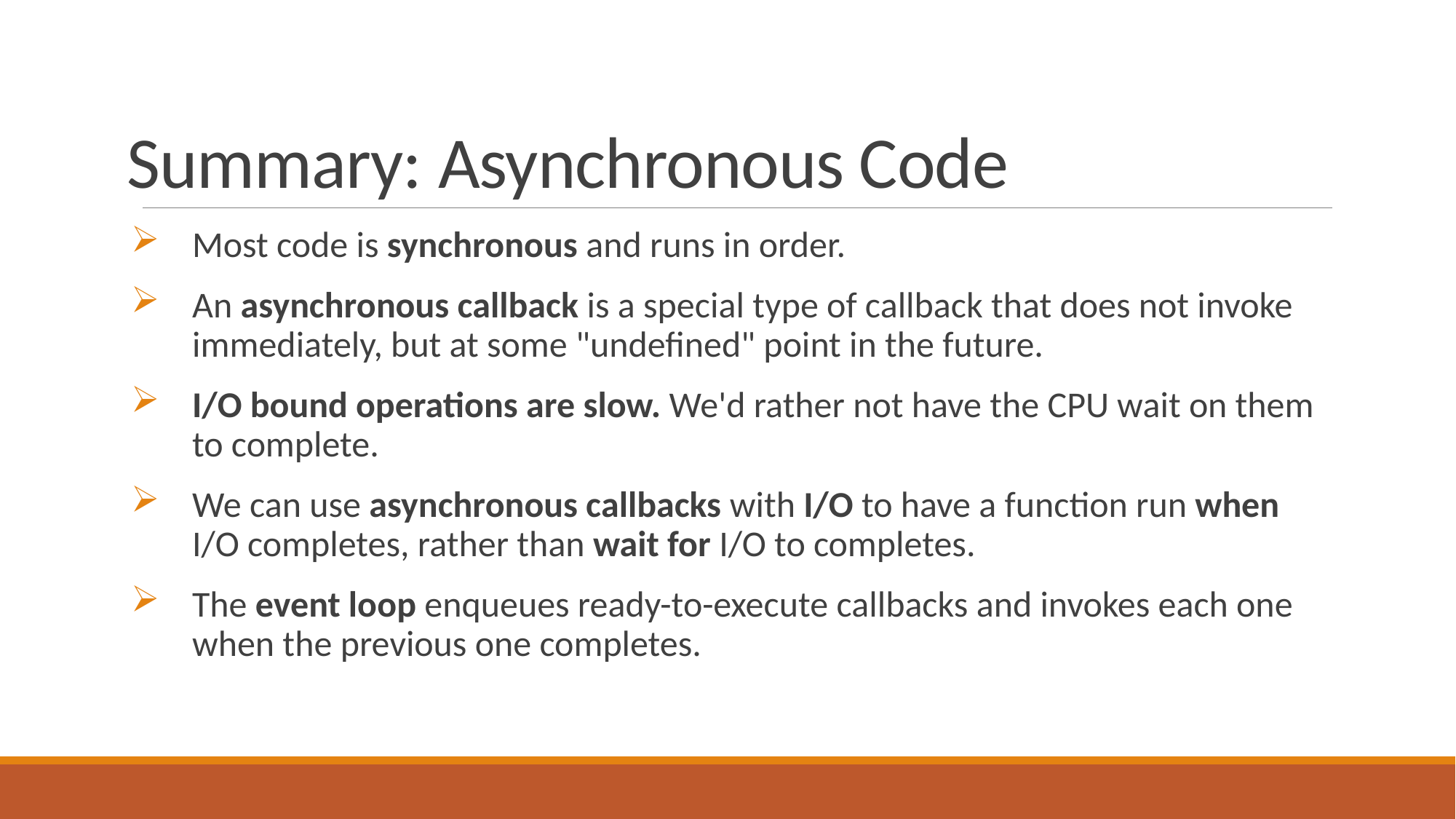

# Summary: Asynchronous Code
Most code is synchronous and runs in order.
An asynchronous callback is a special type of callback that does not invoke immediately, but at some "undefined" point in the future.
I/O bound operations are slow. We'd rather not have the CPU wait on them to complete.
We can use asynchronous callbacks with I/O to have a function run when I/O completes, rather than wait for I/O to completes.
The event loop enqueues ready-to-execute callbacks and invokes each one when the previous one completes.